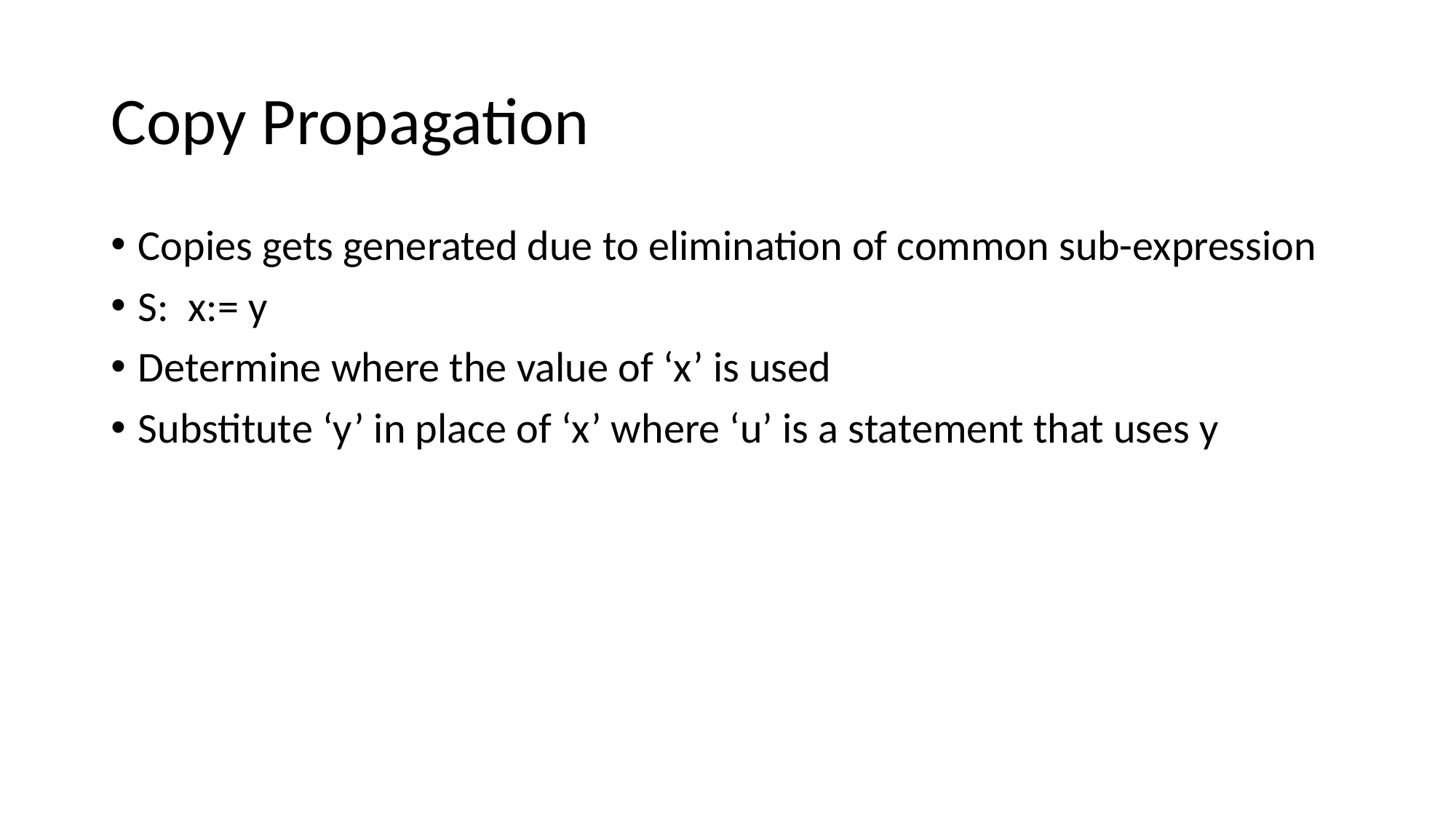

# Copy Propagation
Copies gets generated due to elimination of common sub-expression
S:  x:= y
Determine where the value of ‘x’ is used
Substitute ‘y’ in place of ‘x’ where ‘u’ is a statement that uses y